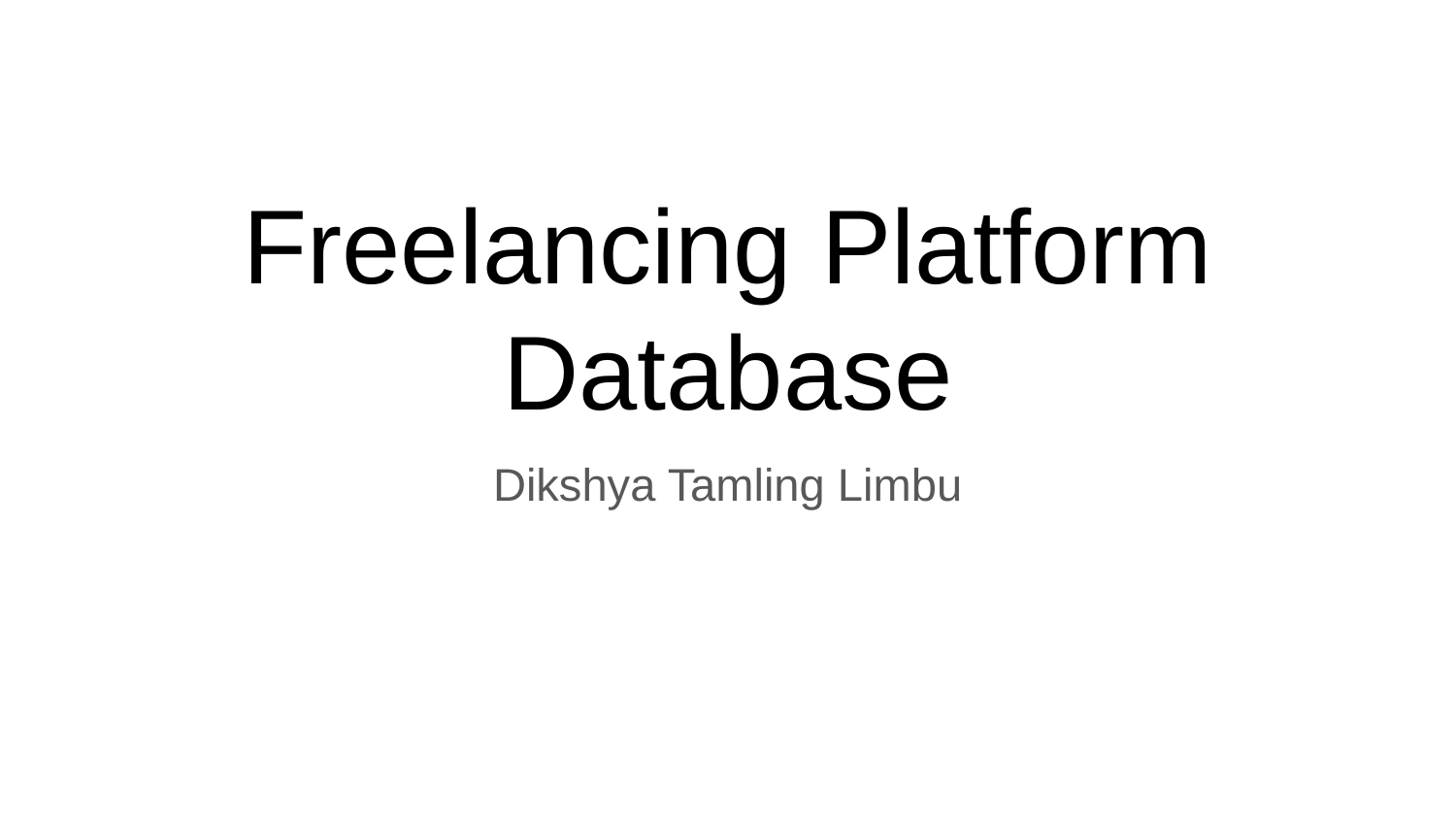

# Freelancing Platform Database
Dikshya Tamling Limbu